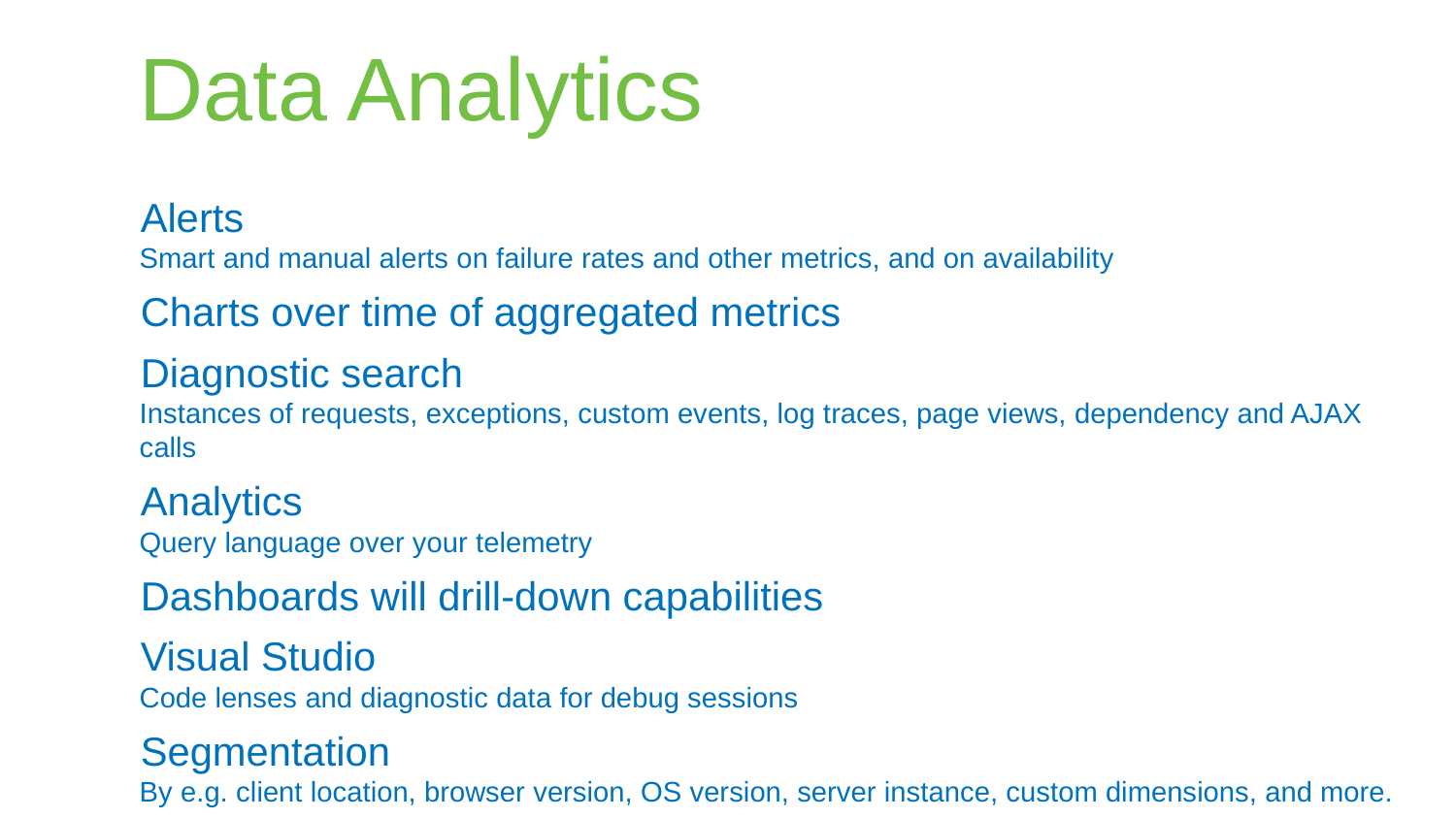

# Data Analytics
Alerts
Smart and manual alerts on failure rates and other metrics, and on availability
Charts over time of aggregated metrics
Diagnostic search
Instances of requests, exceptions, custom events, log traces, page views, dependency and AJAX calls
Analytics
Query language over your telemetry
Dashboards will drill-down capabilities
Visual Studio
Code lenses and diagnostic data for debug sessions
Segmentation
By e.g. client location, browser version, OS version, server instance, custom dimensions, and more.